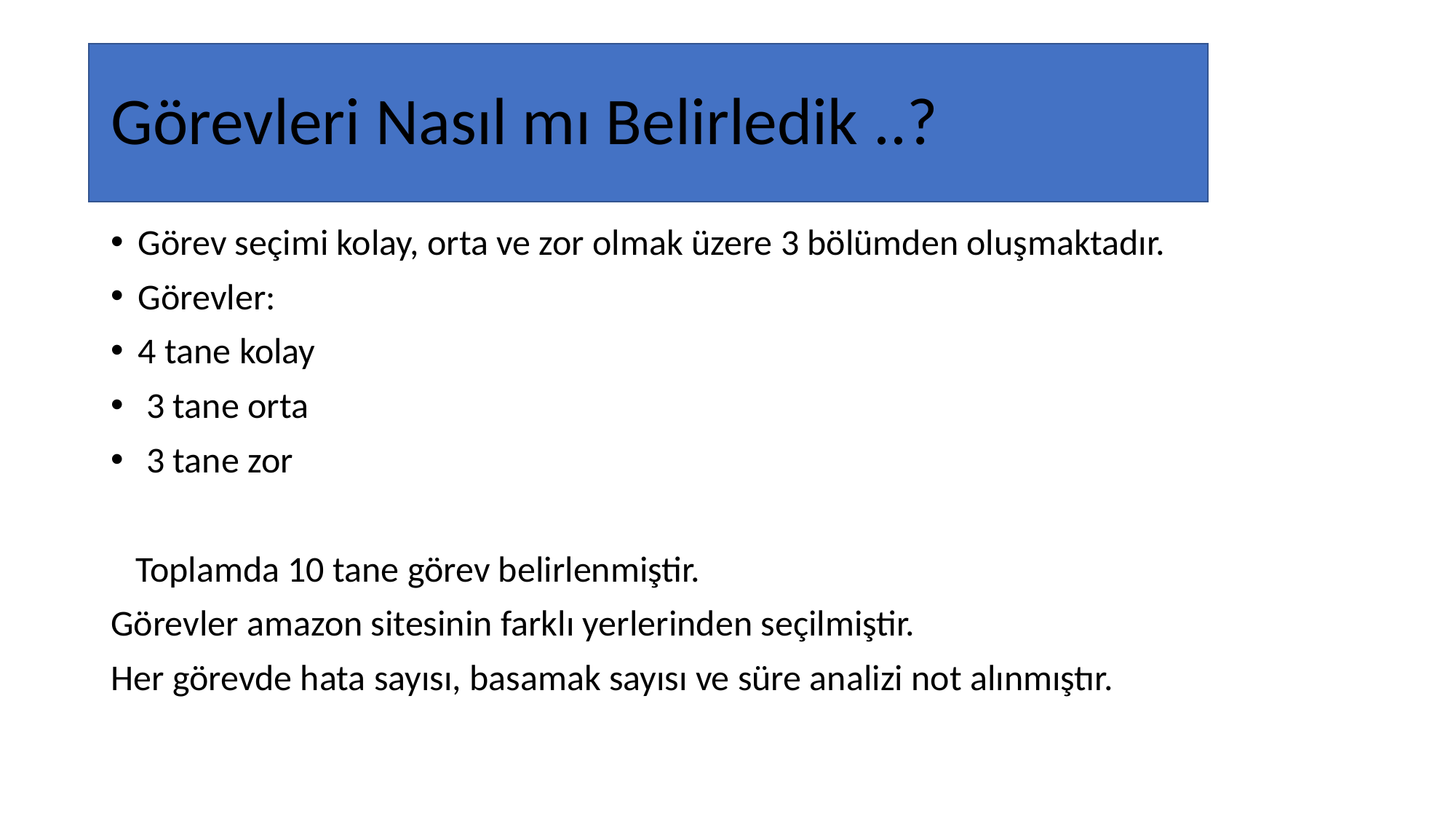

# Görevleri Nasıl mı Belirledik ..?
Görev seçimi kolay, orta ve zor olmak üzere 3 bölümden oluşmaktadır.
Görevler:
4 tane kolay
 3 tane orta
 3 tane zor

   Toplamda 10 tane görev belirlenmiştir.
Görevler amazon sitesinin farklı yerlerinden seçilmiştir.
Her görevde hata sayısı, basamak sayısı ve süre analizi not alınmıştır.